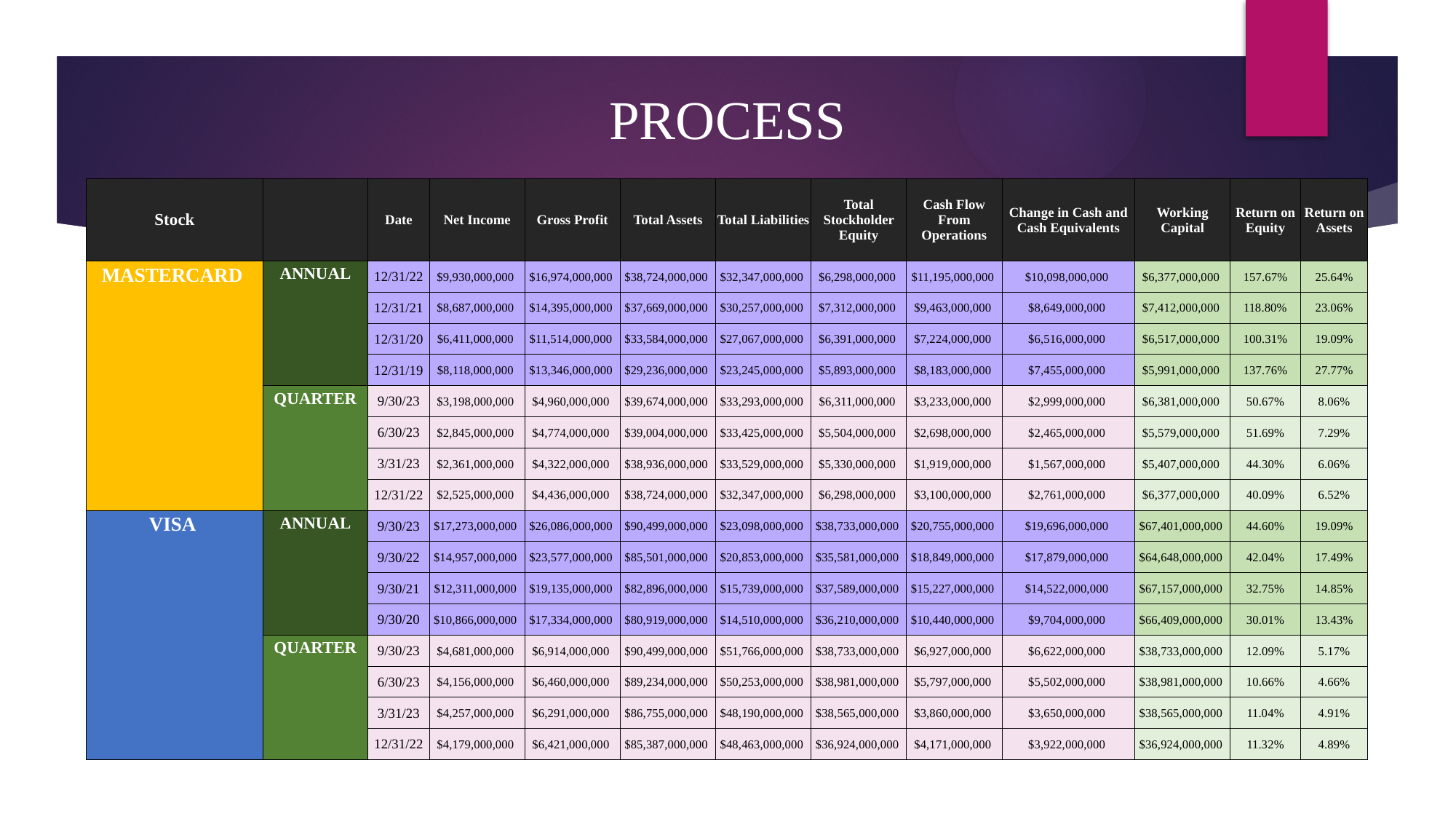

PROCESS
| Stock |  | Date | Net Income | Gross Profit | Total Assets | Total Liabilities | Total Stockholder Equity | Cash Flow From Operations | Change in Cash and Cash Equivalents | Working Capital | Return on Equity | Return on Assets |
| --- | --- | --- | --- | --- | --- | --- | --- | --- | --- | --- | --- | --- |
| MASTERCARD | ANNUAL | 12/31/22 | $9,930,000,000 | $16,974,000,000 | $38,724,000,000 | $32,347,000,000 | $6,298,000,000 | $11,195,000,000 | $10,098,000,000 | $6,377,000,000 | 157.67% | 25.64% |
|  |  | 12/31/21 | $8,687,000,000 | $14,395,000,000 | $37,669,000,000 | $30,257,000,000 | $7,312,000,000 | $9,463,000,000 | $8,649,000,000 | $7,412,000,000 | 118.80% | 23.06% |
|  |  | 12/31/20 | $6,411,000,000 | $11,514,000,000 | $33,584,000,000 | $27,067,000,000 | $6,391,000,000 | $7,224,000,000 | $6,516,000,000 | $6,517,000,000 | 100.31% | 19.09% |
|  |  | 12/31/19 | $8,118,000,000 | $13,346,000,000 | $29,236,000,000 | $23,245,000,000 | $5,893,000,000 | $8,183,000,000 | $7,455,000,000 | $5,991,000,000 | 137.76% | 27.77% |
|  | QUARTER | 9/30/23 | $3,198,000,000 | $4,960,000,000 | $39,674,000,000 | $33,293,000,000 | $6,311,000,000 | $3,233,000,000 | $2,999,000,000 | $6,381,000,000 | 50.67% | 8.06% |
|  |  | 6/30/23 | $2,845,000,000 | $4,774,000,000 | $39,004,000,000 | $33,425,000,000 | $5,504,000,000 | $2,698,000,000 | $2,465,000,000 | $5,579,000,000 | 51.69% | 7.29% |
|  |  | 3/31/23 | $2,361,000,000 | $4,322,000,000 | $38,936,000,000 | $33,529,000,000 | $5,330,000,000 | $1,919,000,000 | $1,567,000,000 | $5,407,000,000 | 44.30% | 6.06% |
|  |  | 12/31/22 | $2,525,000,000 | $4,436,000,000 | $38,724,000,000 | $32,347,000,000 | $6,298,000,000 | $3,100,000,000 | $2,761,000,000 | $6,377,000,000 | 40.09% | 6.52% |
| VISA | ANNUAL | 9/30/23 | $17,273,000,000 | $26,086,000,000 | $90,499,000,000 | $23,098,000,000 | $38,733,000,000 | $20,755,000,000 | $19,696,000,000 | $67,401,000,000 | 44.60% | 19.09% |
|  |  | 9/30/22 | $14,957,000,000 | $23,577,000,000 | $85,501,000,000 | $20,853,000,000 | $35,581,000,000 | $18,849,000,000 | $17,879,000,000 | $64,648,000,000 | 42.04% | 17.49% |
|  |  | 9/30/21 | $12,311,000,000 | $19,135,000,000 | $82,896,000,000 | $15,739,000,000 | $37,589,000,000 | $15,227,000,000 | $14,522,000,000 | $67,157,000,000 | 32.75% | 14.85% |
|  |  | 9/30/20 | $10,866,000,000 | $17,334,000,000 | $80,919,000,000 | $14,510,000,000 | $36,210,000,000 | $10,440,000,000 | $9,704,000,000 | $66,409,000,000 | 30.01% | 13.43% |
|  | QUARTER | 9/30/23 | $4,681,000,000 | $6,914,000,000 | $90,499,000,000 | $51,766,000,000 | $38,733,000,000 | $6,927,000,000 | $6,622,000,000 | $38,733,000,000 | 12.09% | 5.17% |
|  |  | 6/30/23 | $4,156,000,000 | $6,460,000,000 | $89,234,000,000 | $50,253,000,000 | $38,981,000,000 | $5,797,000,000 | $5,502,000,000 | $38,981,000,000 | 10.66% | 4.66% |
|  |  | 3/31/23 | $4,257,000,000 | $6,291,000,000 | $86,755,000,000 | $48,190,000,000 | $38,565,000,000 | $3,860,000,000 | $3,650,000,000 | $38,565,000,000 | 11.04% | 4.91% |
|  |  | 12/31/22 | $4,179,000,000 | $6,421,000,000 | $85,387,000,000 | $48,463,000,000 | $36,924,000,000 | $4,171,000,000 | $3,922,000,000 | $36,924,000,000 | 11.32% | 4.89% |